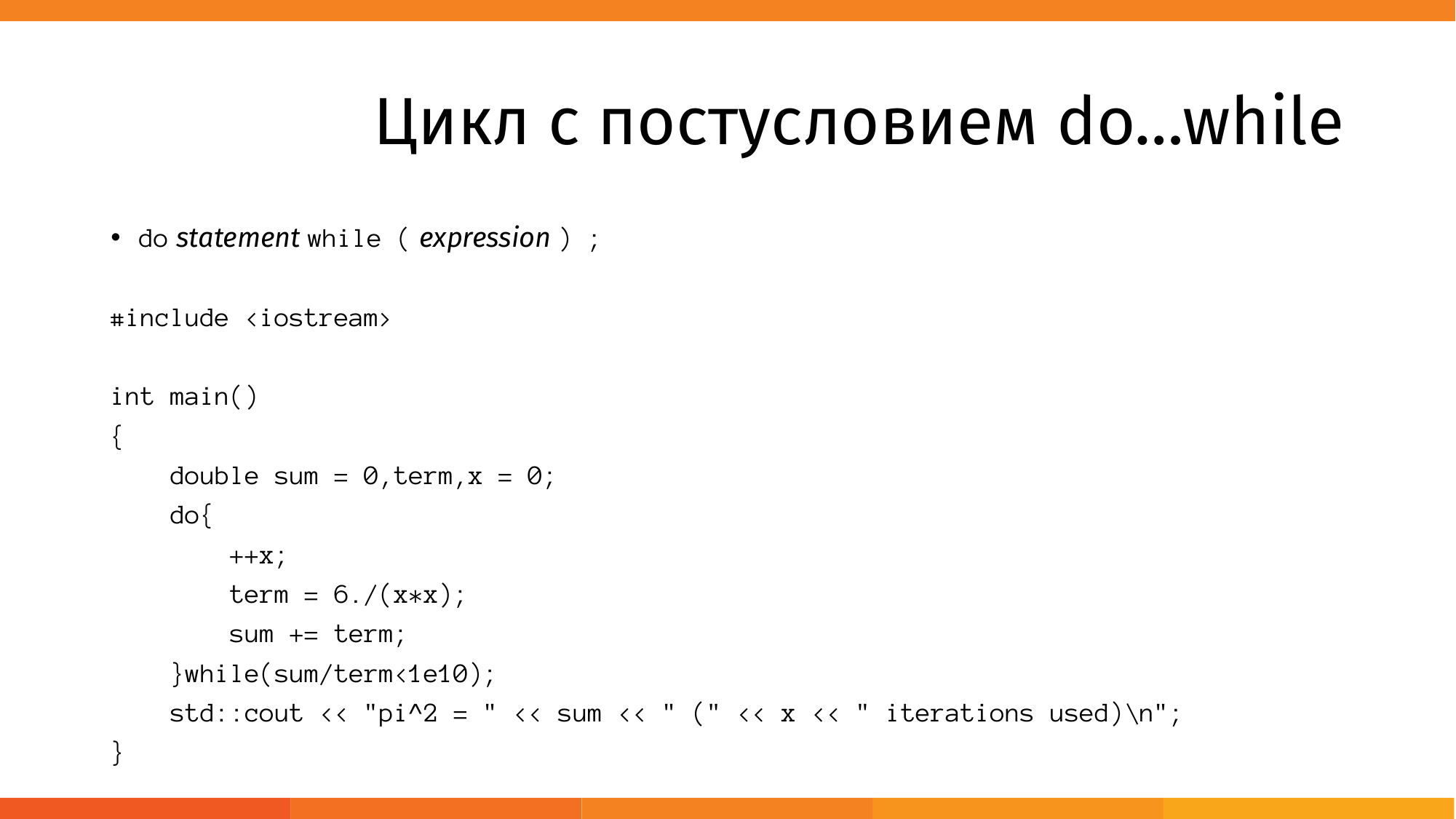

# Цикл с постусловием do…while
do statement while ( expression ) ;

#include <iostream>

int main()
{
    double sum = 0,term,x = 0;
    do{
        ++x;
        term = 6./(x*x);
        sum += term;
    }while(sum/term<1e10);
    std::cout << "pi^2 = " << sum << " (" << x << " iterations used)\n";
}